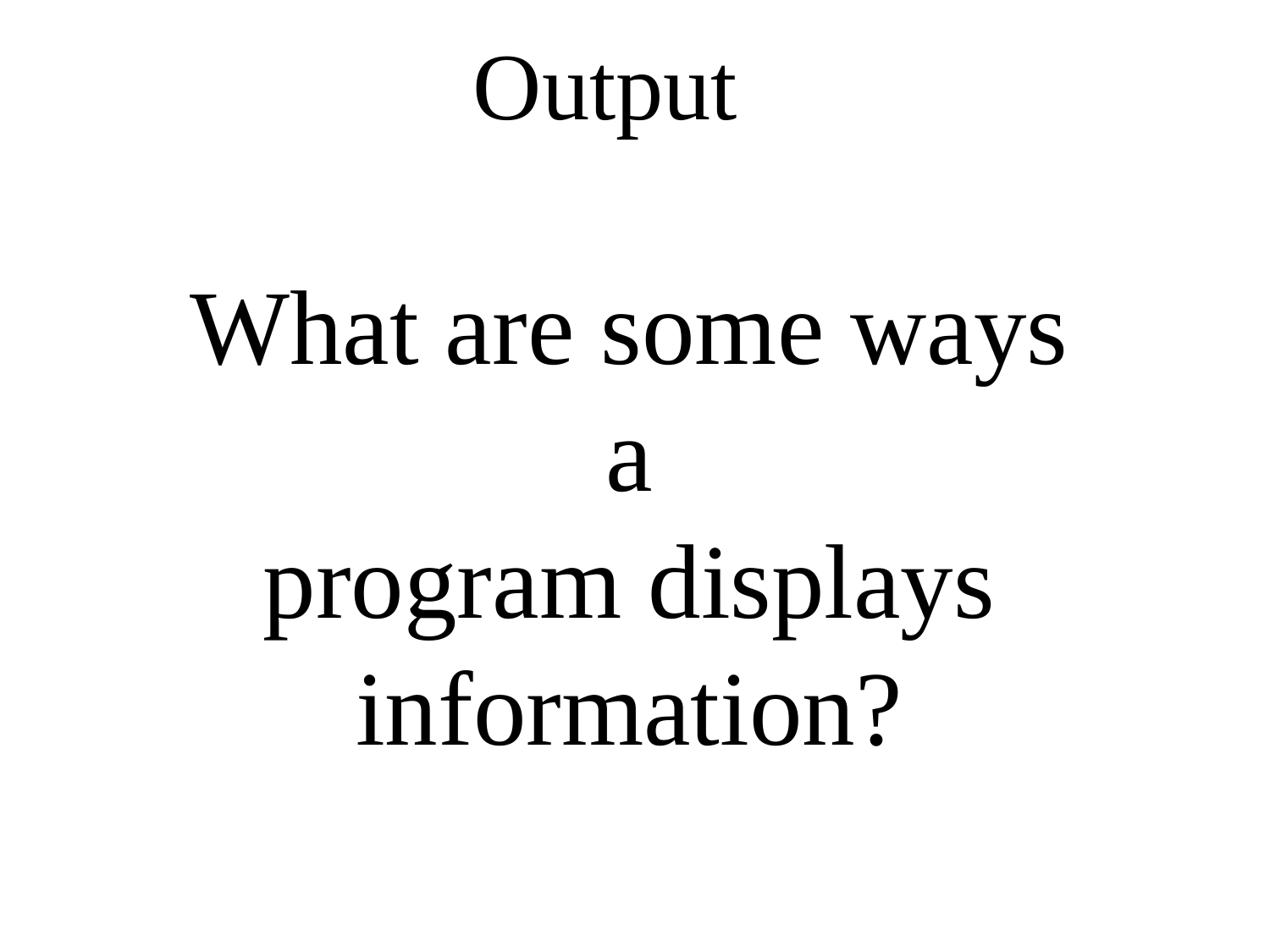

Output
What are some ways a
program displays
information?